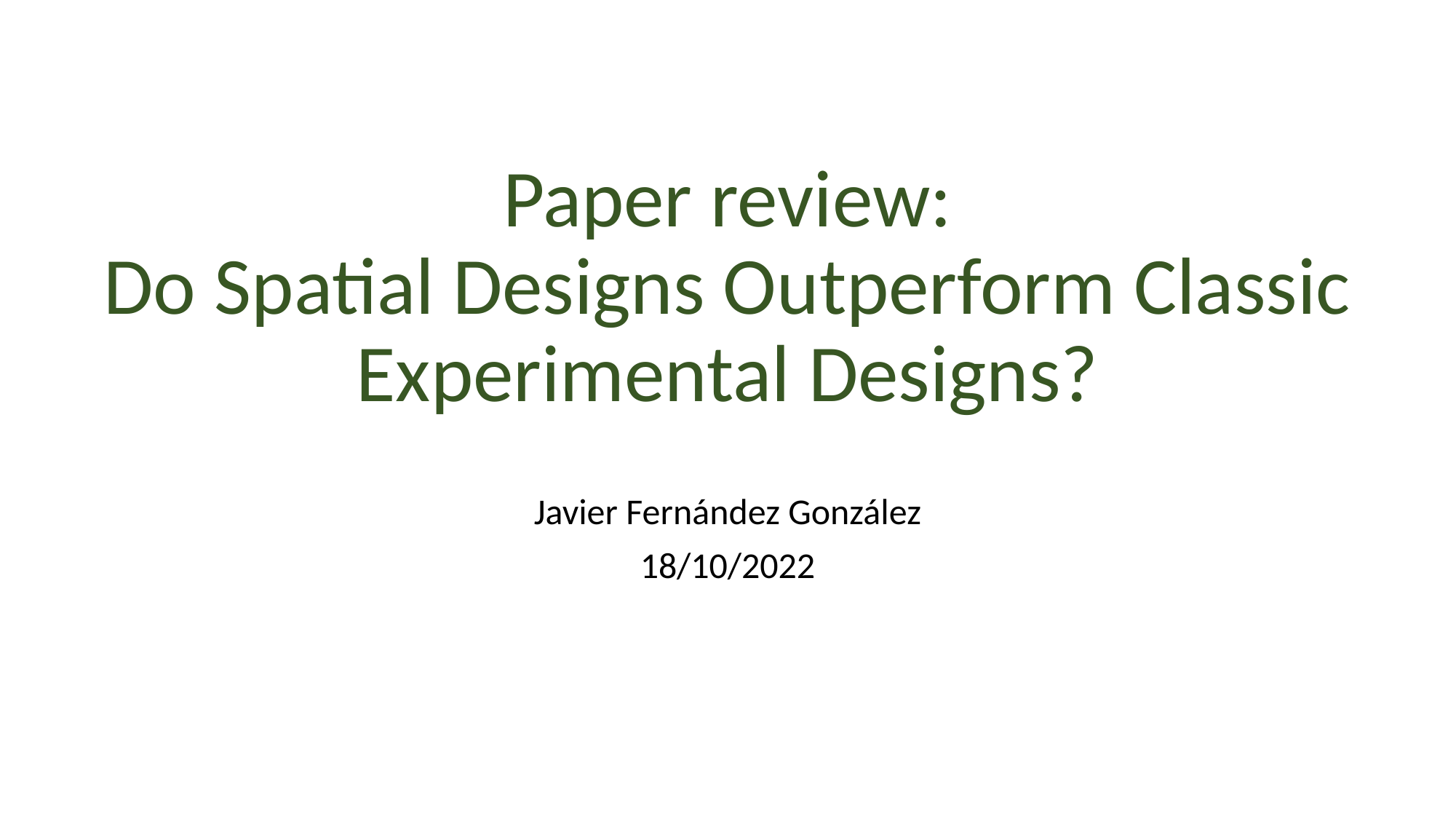

# Paper review: Do Spatial Designs Outperform Classic Experimental Designs?
Javier Fernández González
18/10/2022